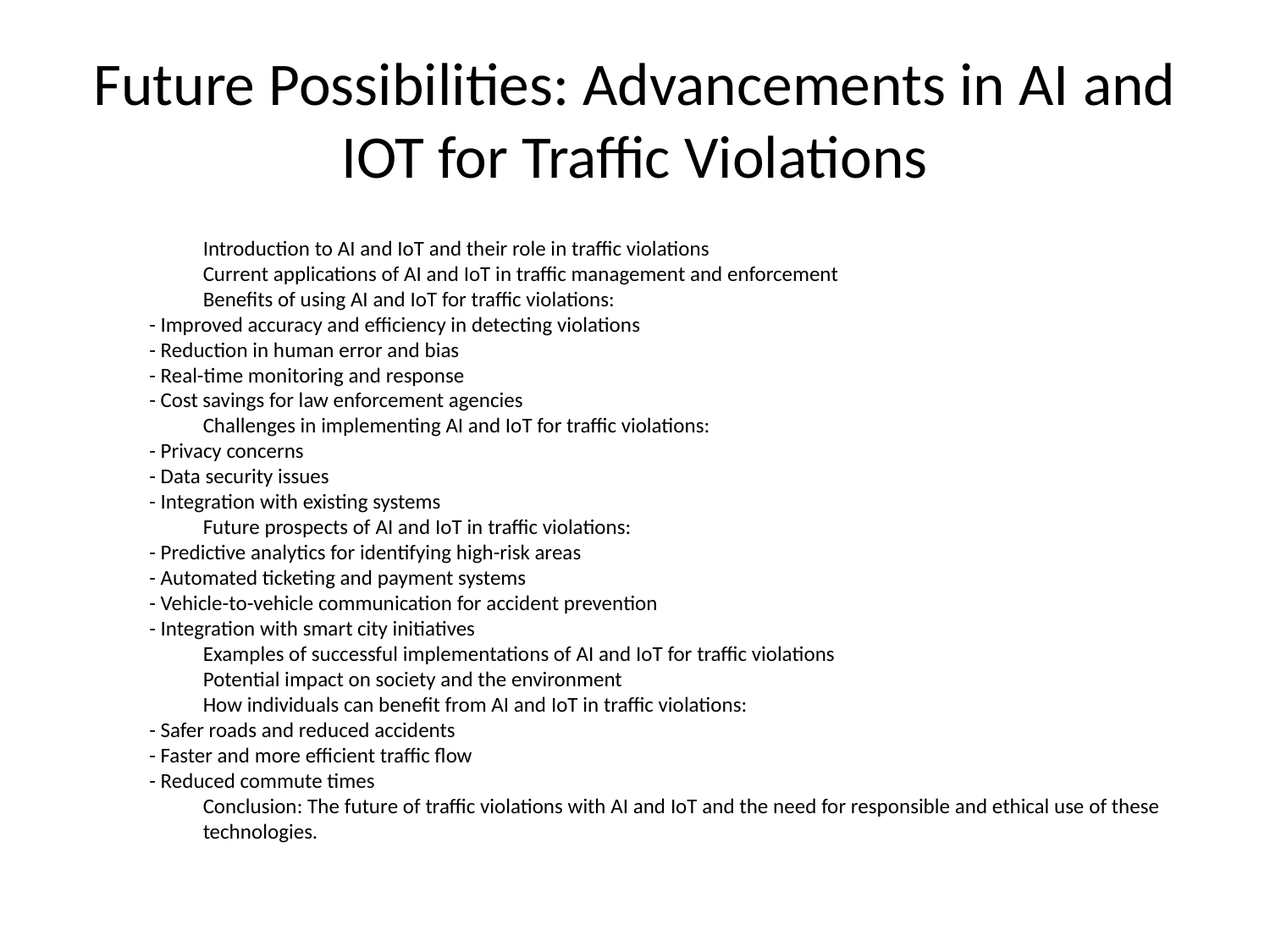

# Future Possibilities: Advancements in AI and IOT for Traffic Violations

Introduction to AI and IoT and their role in traffic violations
Current applications of AI and IoT in traffic management and enforcement
Benefits of using AI and IoT for traffic violations:
  - Improved accuracy and efficiency in detecting violations
  - Reduction in human error and bias
  - Real-time monitoring and response
  - Cost savings for law enforcement agencies
Challenges in implementing AI and IoT for traffic violations:
  - Privacy concerns
  - Data security issues
  - Integration with existing systems
Future prospects of AI and IoT in traffic violations:
  - Predictive analytics for identifying high-risk areas
  - Automated ticketing and payment systems
  - Vehicle-to-vehicle communication for accident prevention
  - Integration with smart city initiatives
Examples of successful implementations of AI and IoT for traffic violations
Potential impact on society and the environment
How individuals can benefit from AI and IoT in traffic violations:
  - Safer roads and reduced accidents
  - Faster and more efficient traffic flow
  - Reduced commute times
Conclusion: The future of traffic violations with AI and IoT and the need for responsible and ethical use of these technologies.